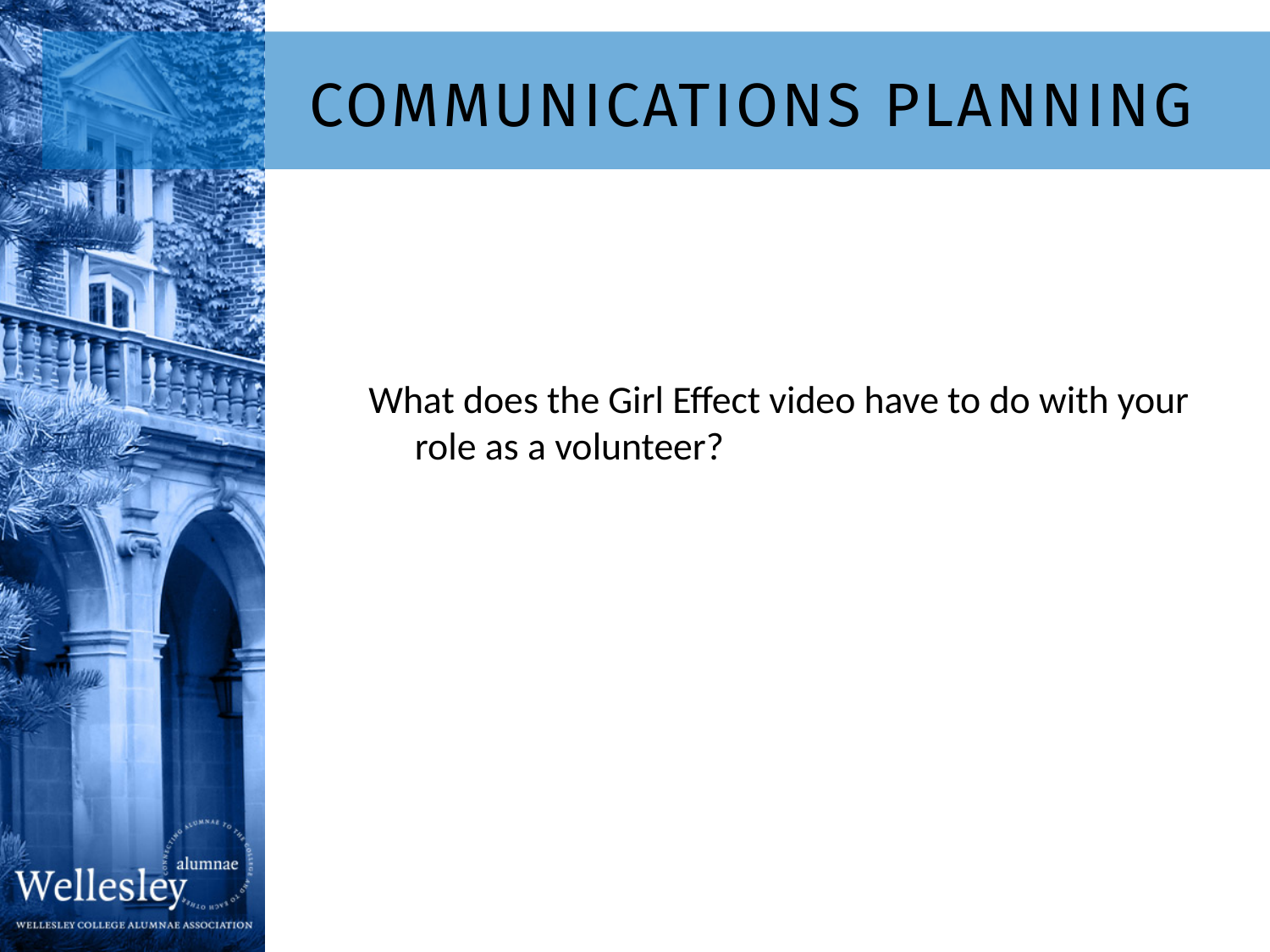

# Communications Planning

  What does the Girl Effect video have to do with your role as a volunteer?